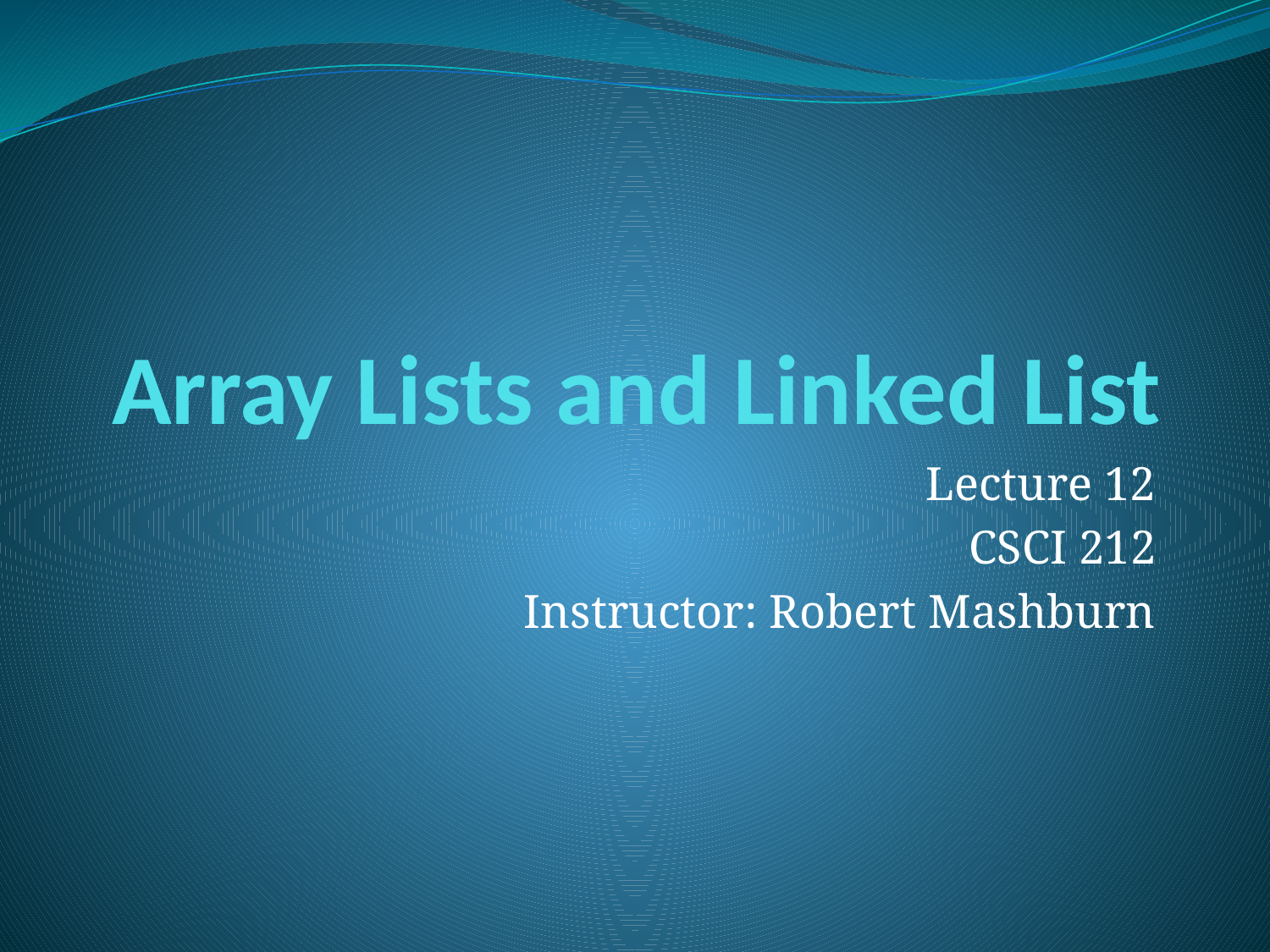

# Array Lists and Linked List
Lecture 12
CSCI 212
Instructor: Robert Mashburn